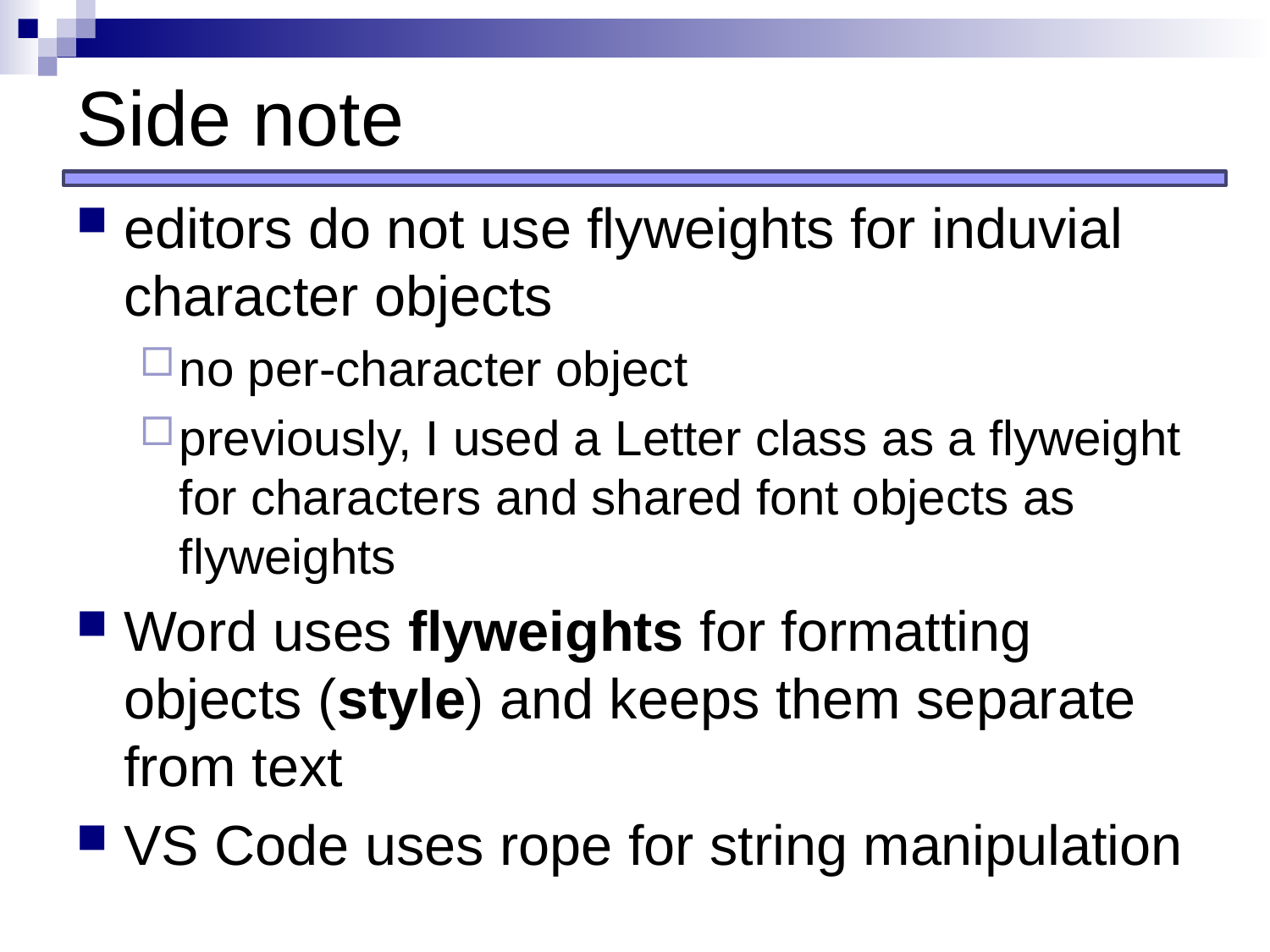

# Side note
editors do not use flyweights for induvial character objects
no per-character object
previously, I used a Letter class as a flyweight for characters and shared font objects as flyweights
Word uses flyweights for formatting objects (style) and keeps them separate from text
VS Code uses rope for string manipulation